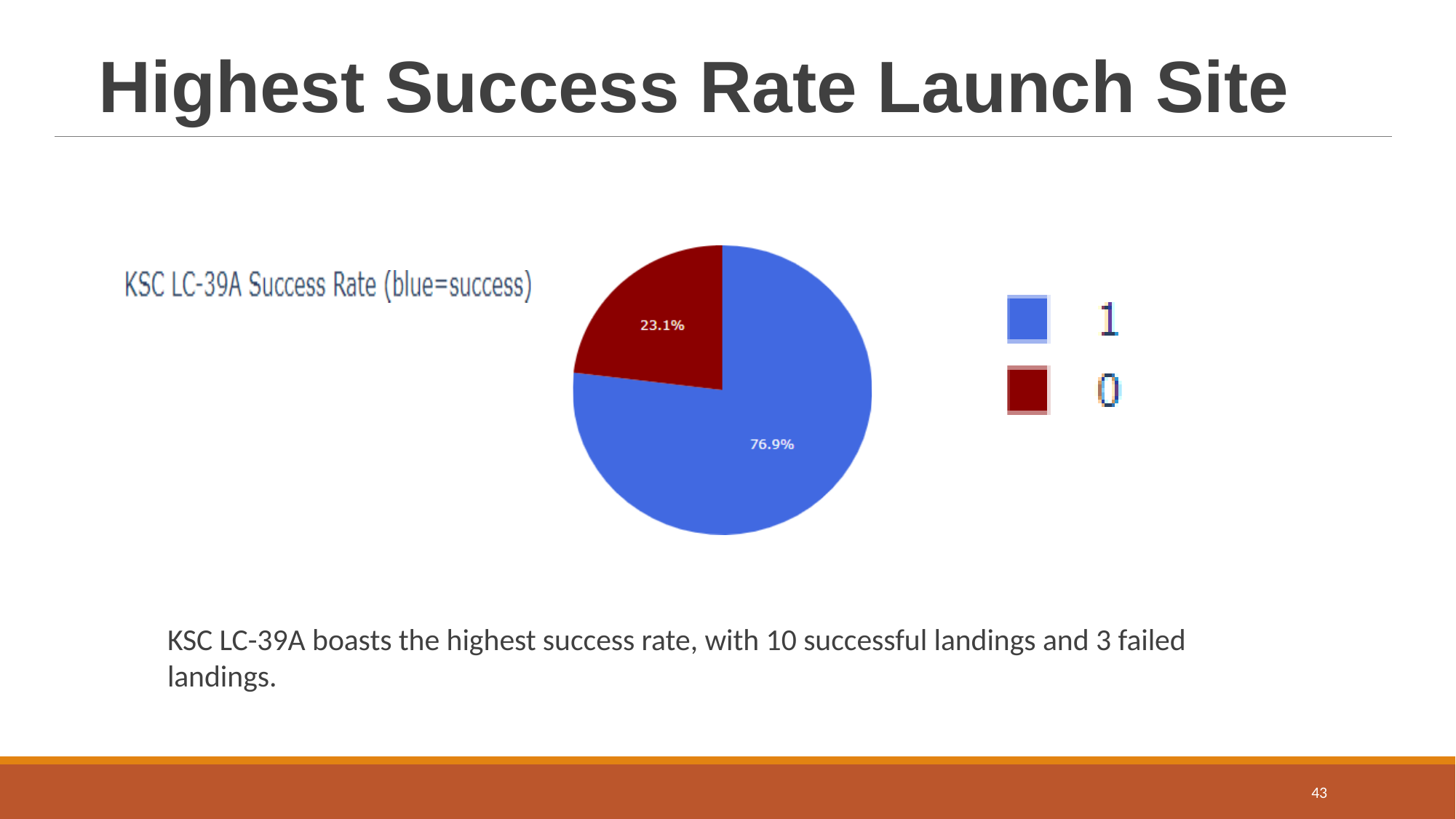

# Highest Success Rate Launch Site

KSC LC-39A boasts the highest success rate, with 10 successful landings and 3 failed landings.
43